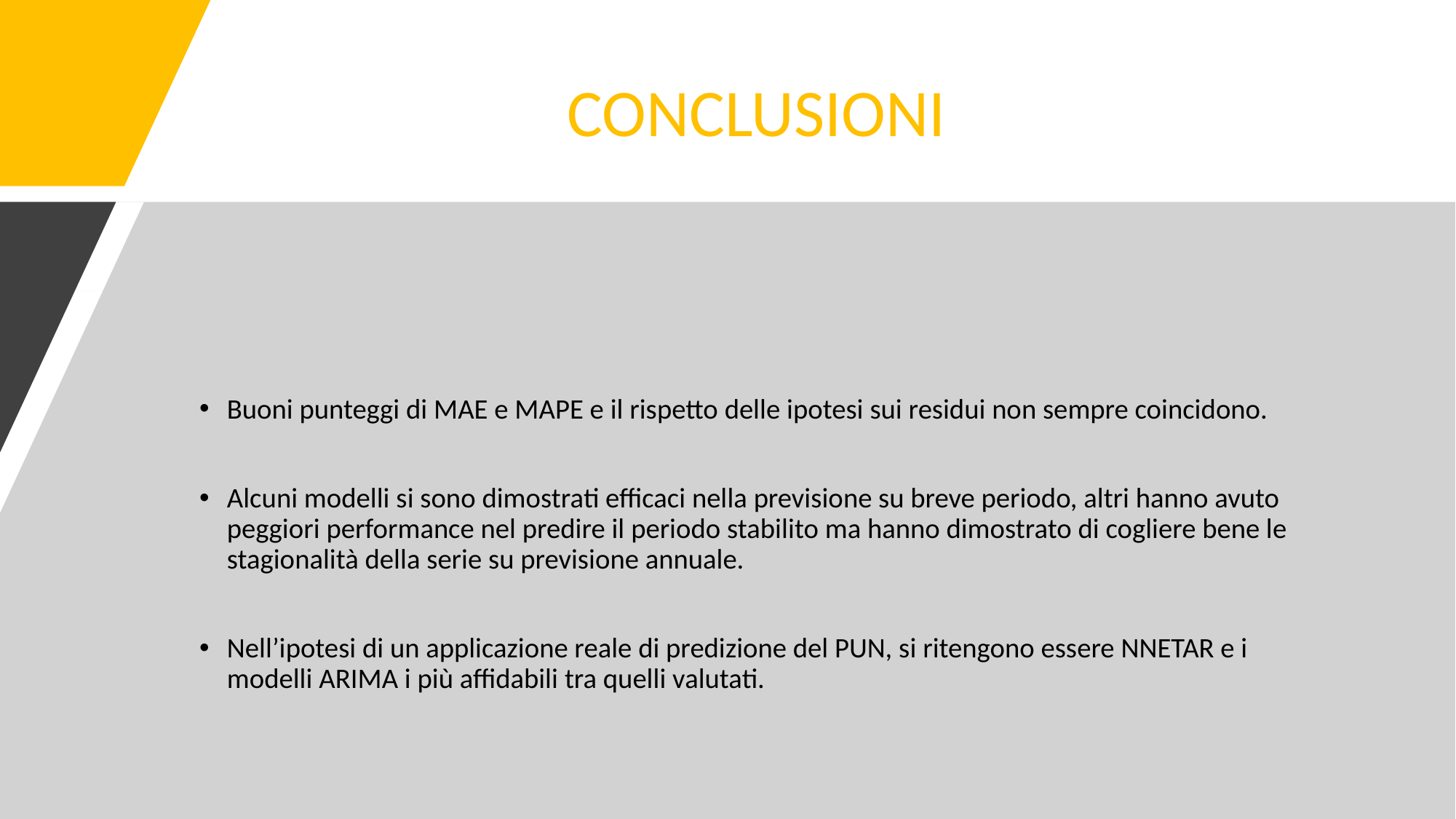

# CONCLUSIONI

Buoni punteggi di MAE e MAPE e il rispetto delle ipotesi sui residui non sempre coincidono.

Alcuni modelli si sono dimostrati efficaci nella previsione su breve periodo, altri hanno avuto peggiori performance nel predire il periodo stabilito ma hanno dimostrato di cogliere bene le stagionalità della serie su previsione annuale.

Nell’ipotesi di un applicazione reale di predizione del PUN, si ritengono essere NNETAR e i modelli ARIMA i più affidabili tra quelli valutati.